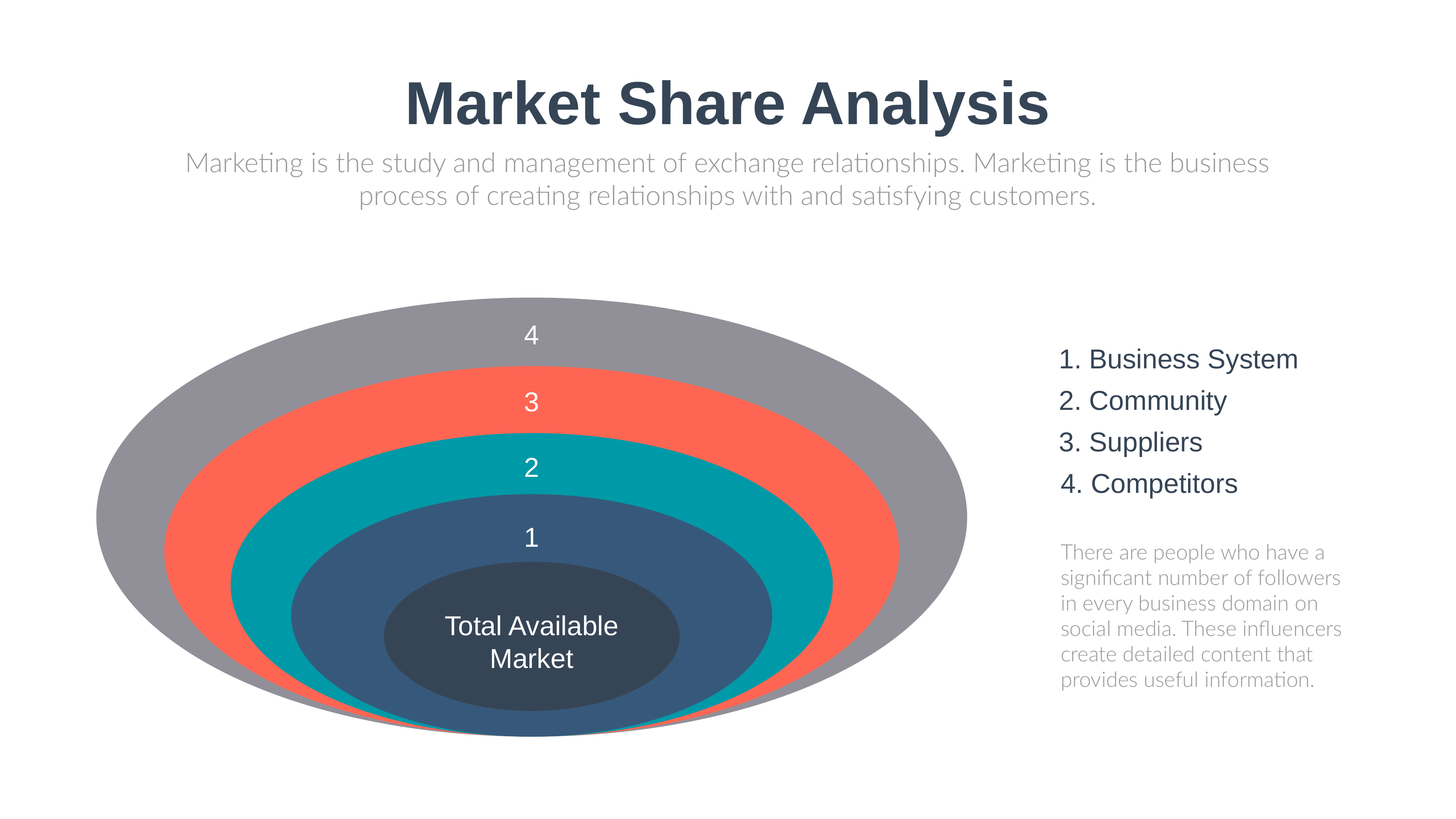

Market Share Analysis
Marketing is the study and management of exchange relationships. Marketing is the business process of creating relationships with and satisfying customers.

4
1. Business System
2. Community
3. Suppliers
4. Competitors
There are people who have a significant number of followers in every business domain on social media. These influencers create detailed content that provides useful information.
3
2
1
Total Available
Market